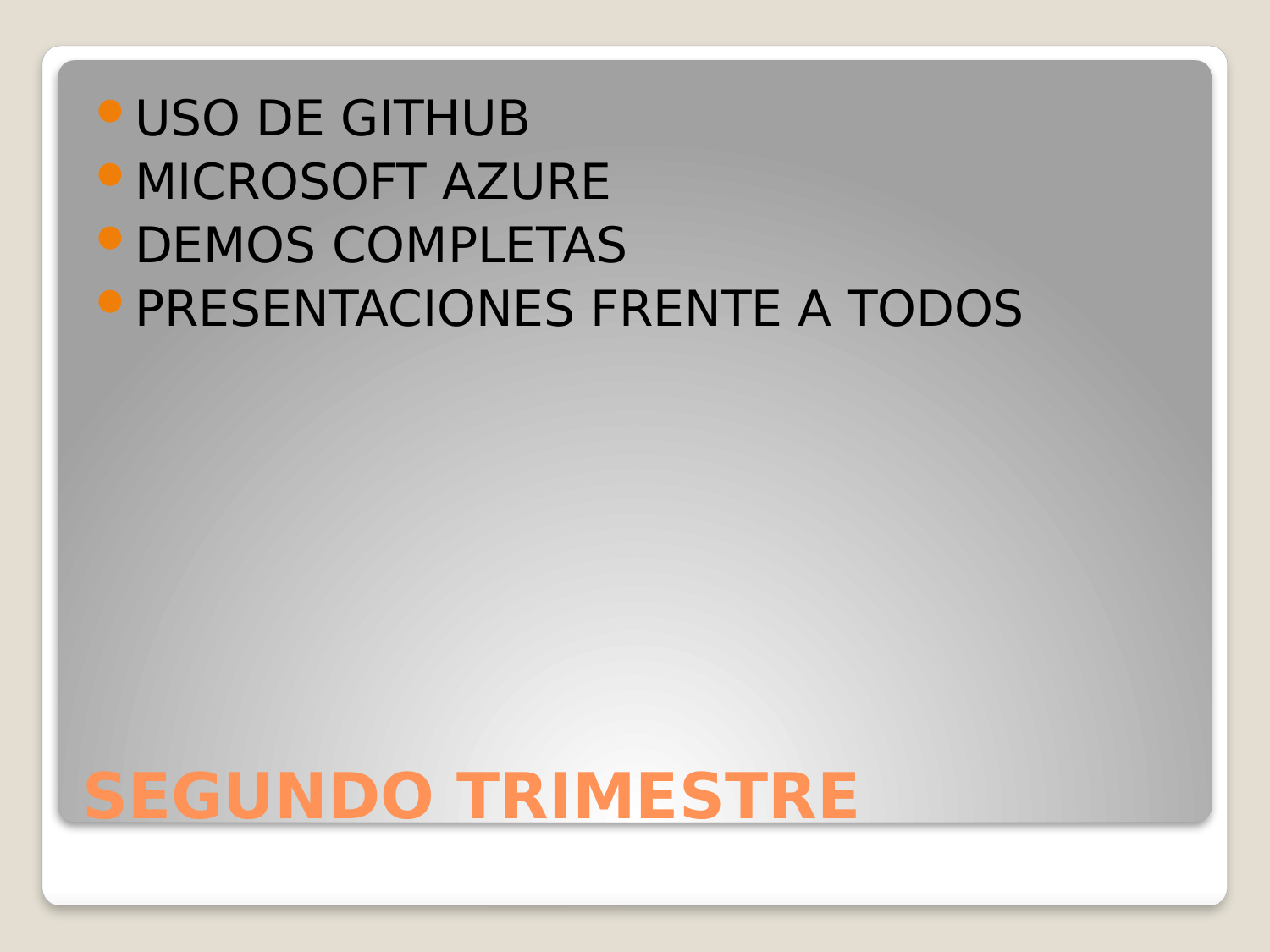

USO DE GITHUB
MICROSOFT AZURE
DEMOS COMPLETAS
PRESENTACIONES FRENTE A TODOS
# SEGUNDO TRIMESTRE